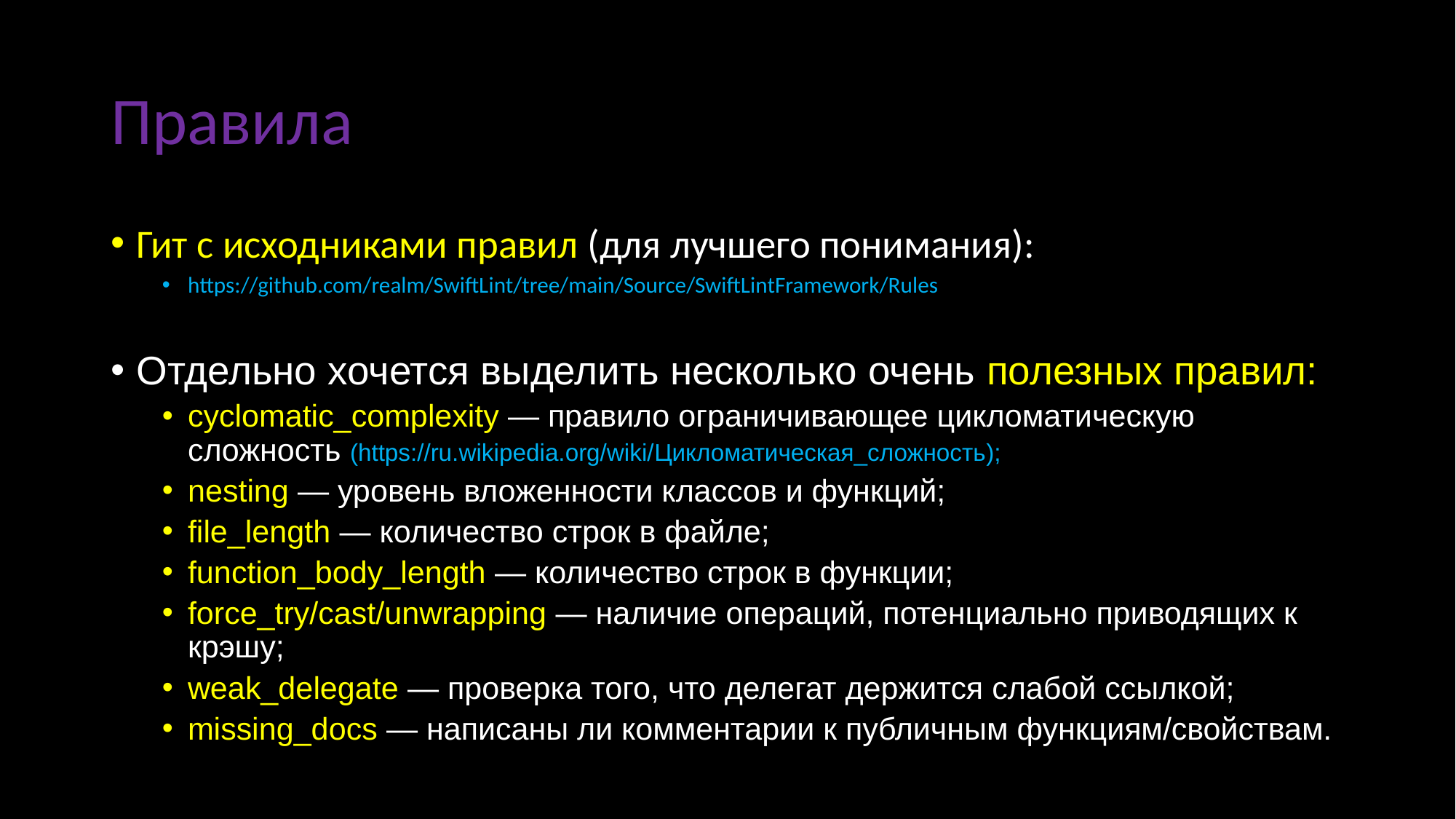

# Правила
Гит с исходниками правил (для лучшего понимания):
https://github.com/realm/SwiftLint/tree/main/Source/SwiftLintFramework/Rules

Отдельно хочется выделить несколько очень полезных правил:
сyclomatic_сomplexity — правило ограничивающее цикломатическую сложность (https://ru.wikipedia.org/wiki/Цикломатическая_сложность);
nesting — уровень вложенности классов и функций;
file_length — количество строк в файле;
function_body_length — количество строк в функции;
force_try/cast/unwrapping — наличие операций, потенциально приводящих к крэшу;
weak_delegate — проверка того, что делегат держится слабой ссылкой;
missing_docs — написаны ли комментарии к публичным функциям/свойствам.